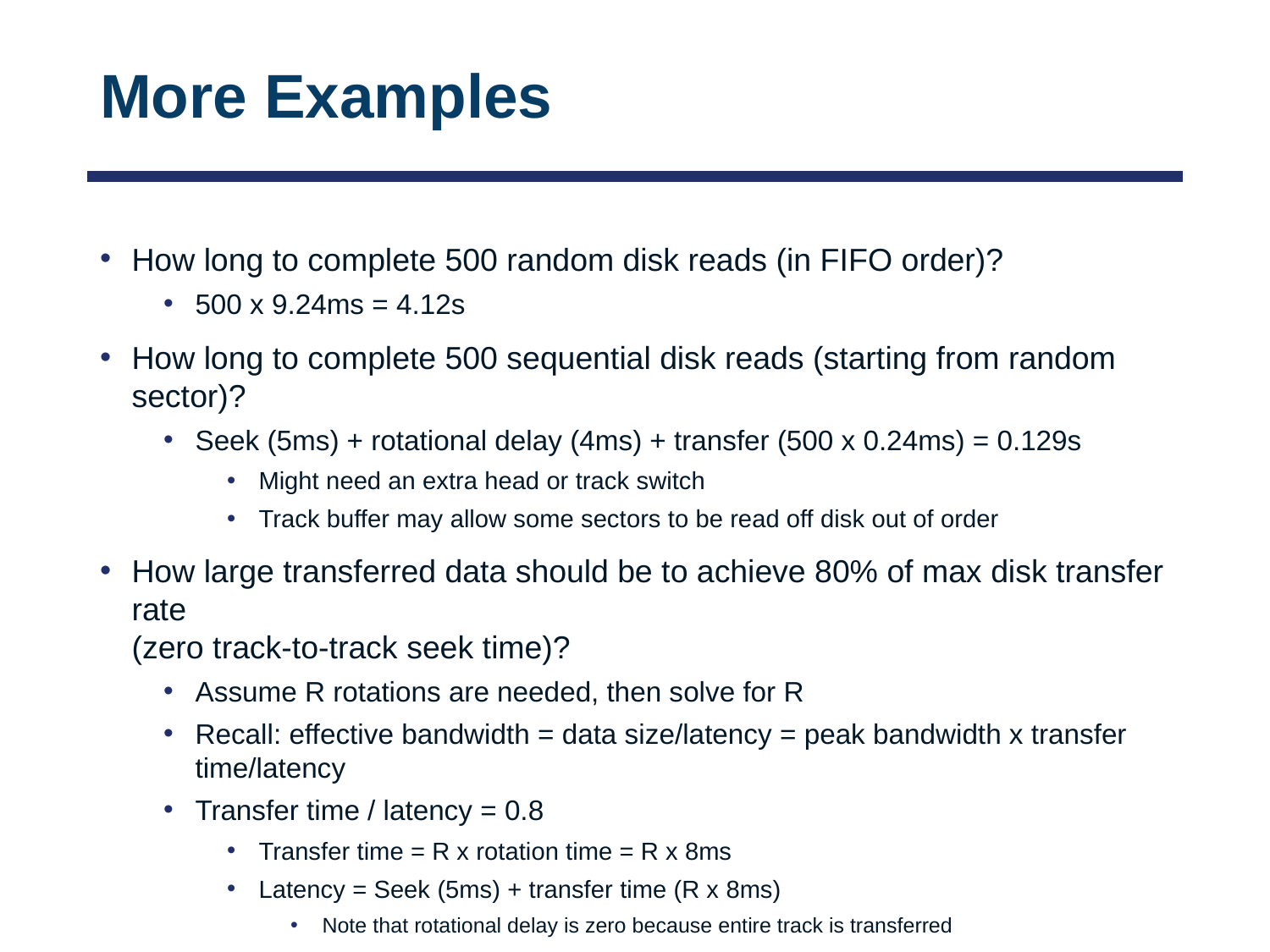

# More Examples
How long to complete 500 random disk reads (in FIFO order)?
500 x 9.24ms = 4.12s
How long to complete 500 sequential disk reads (starting from random sector)?
Seek (5ms) + rotational delay (4ms) + transfer (500 x 0.24ms) = 0.129s
Might need an extra head or track switch
Track buffer may allow some sectors to be read off disk out of order
How large transferred data should be to achieve 80% of max disk transfer rate
(zero track-to-track seek time)?
Assume R rotations are needed, then solve for R
Recall: effective bandwidth = data size/latency = peak bandwidth x transfer time/latency
Transfer time / latency = 0.8
Transfer time = R x rotation time = R x 8ms
Latency = Seek (5ms) + transfer time (R x 8ms)
Note that rotational delay is zero because entire track is transferred
R = 2.5 ⇒ transferred data size = 2.5 x 8ms x 4 MB/s ≅ 8KiB